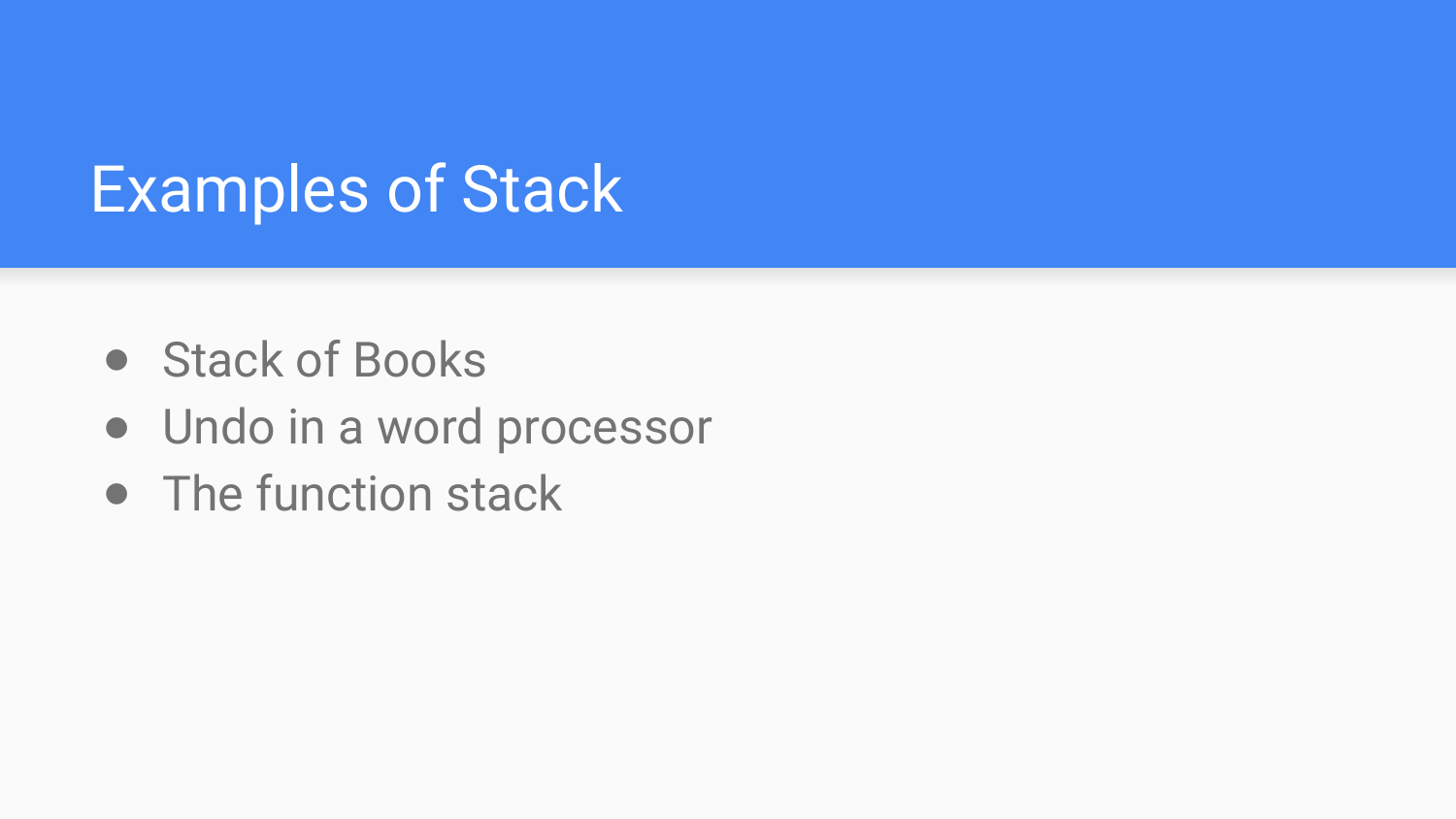

# Examples of Stack
Stack of Books
Undo in a word processor
The function stack